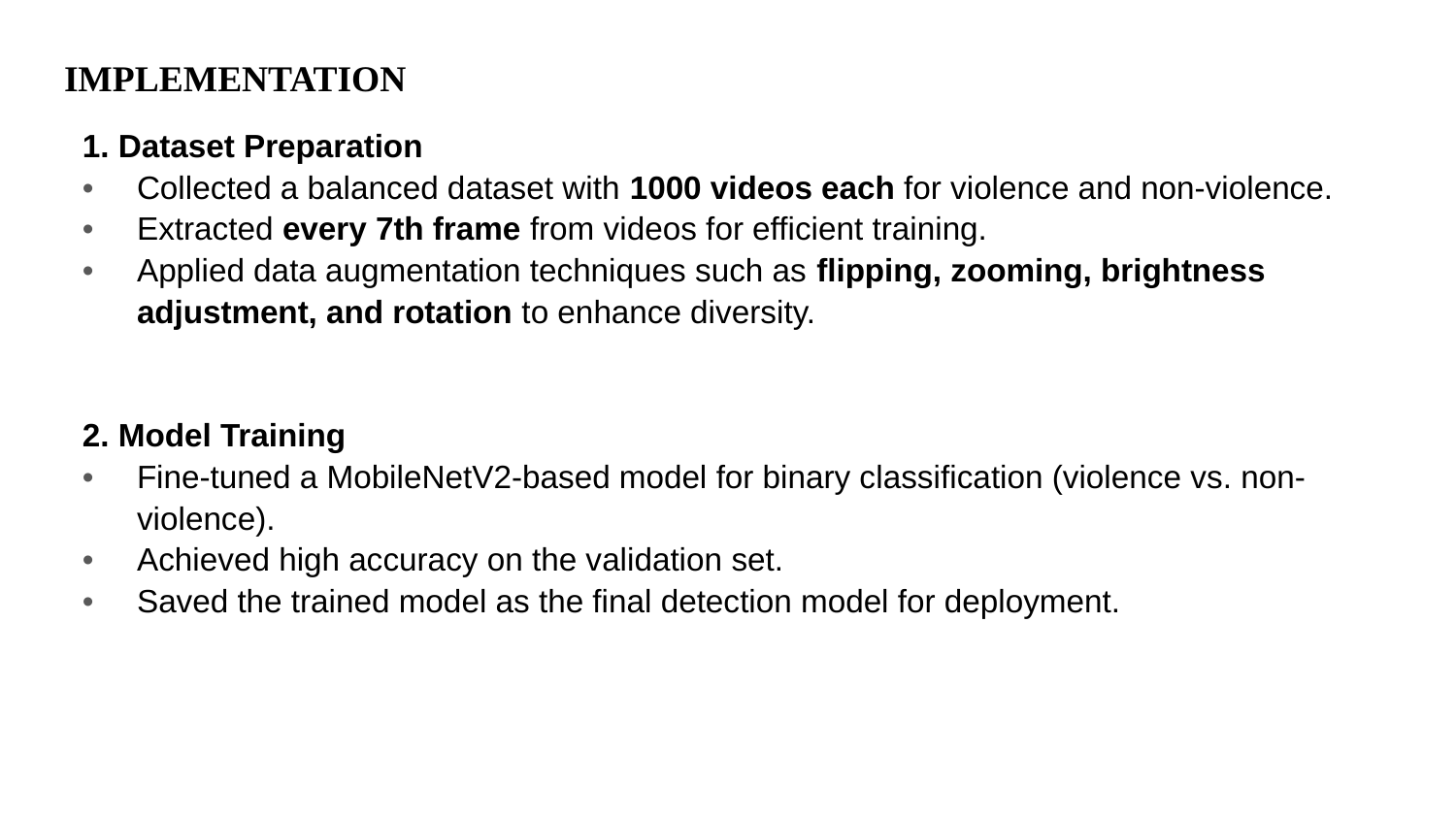

IMPLEMENTATION
1. Dataset Preparation
Collected a balanced dataset with 1000 videos each for violence and non-violence.
Extracted every 7th frame from videos for efficient training.
Applied data augmentation techniques such as flipping, zooming, brightness adjustment, and rotation to enhance diversity.

2. Model Training
Fine-tuned a MobileNetV2-based model for binary classification (violence vs. non-violence).
Achieved high accuracy on the validation set.
Saved the trained model as the final detection model for deployment.